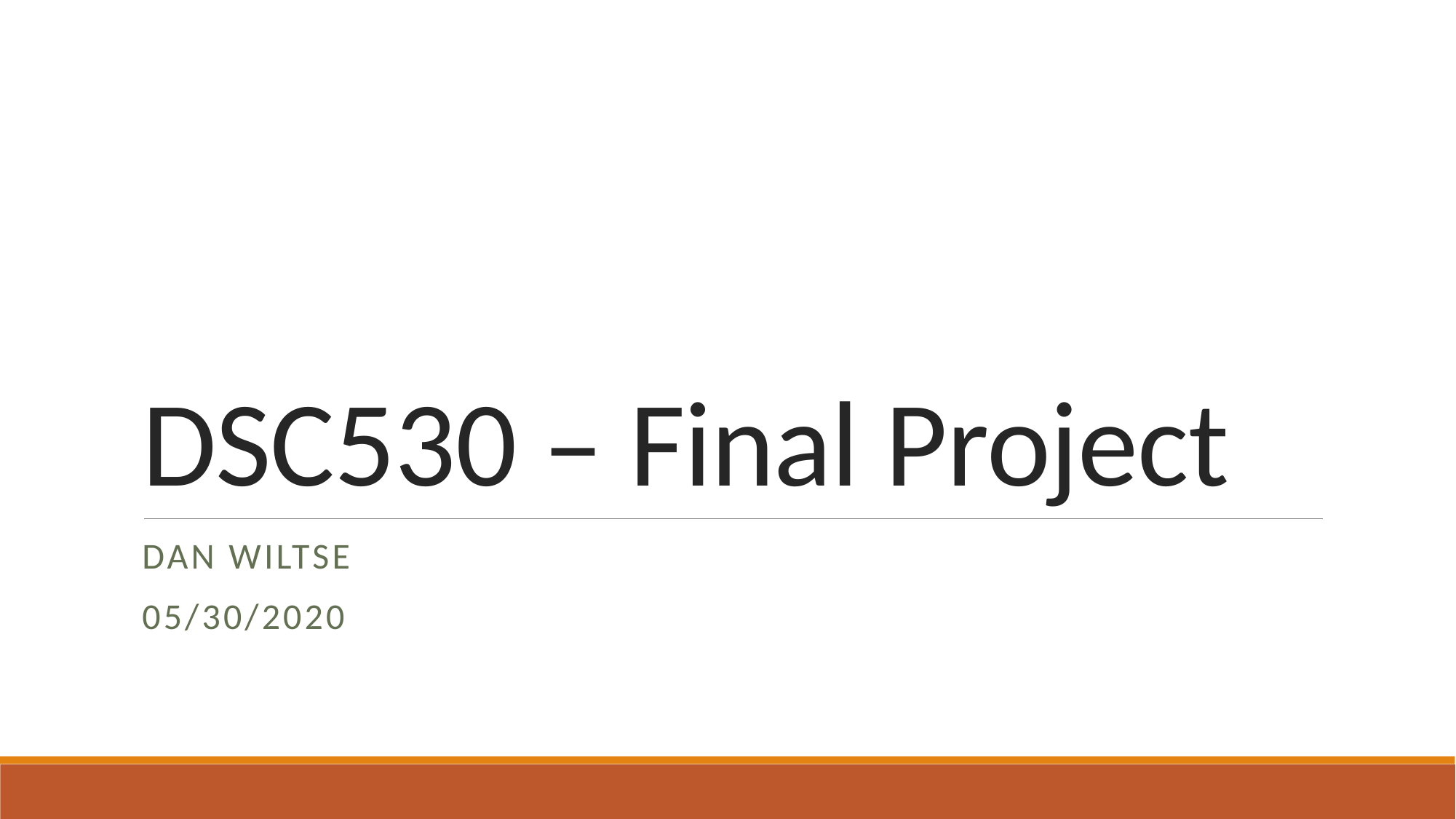

# DSC530 – Final Project
Dan Wiltse
05/30/2020